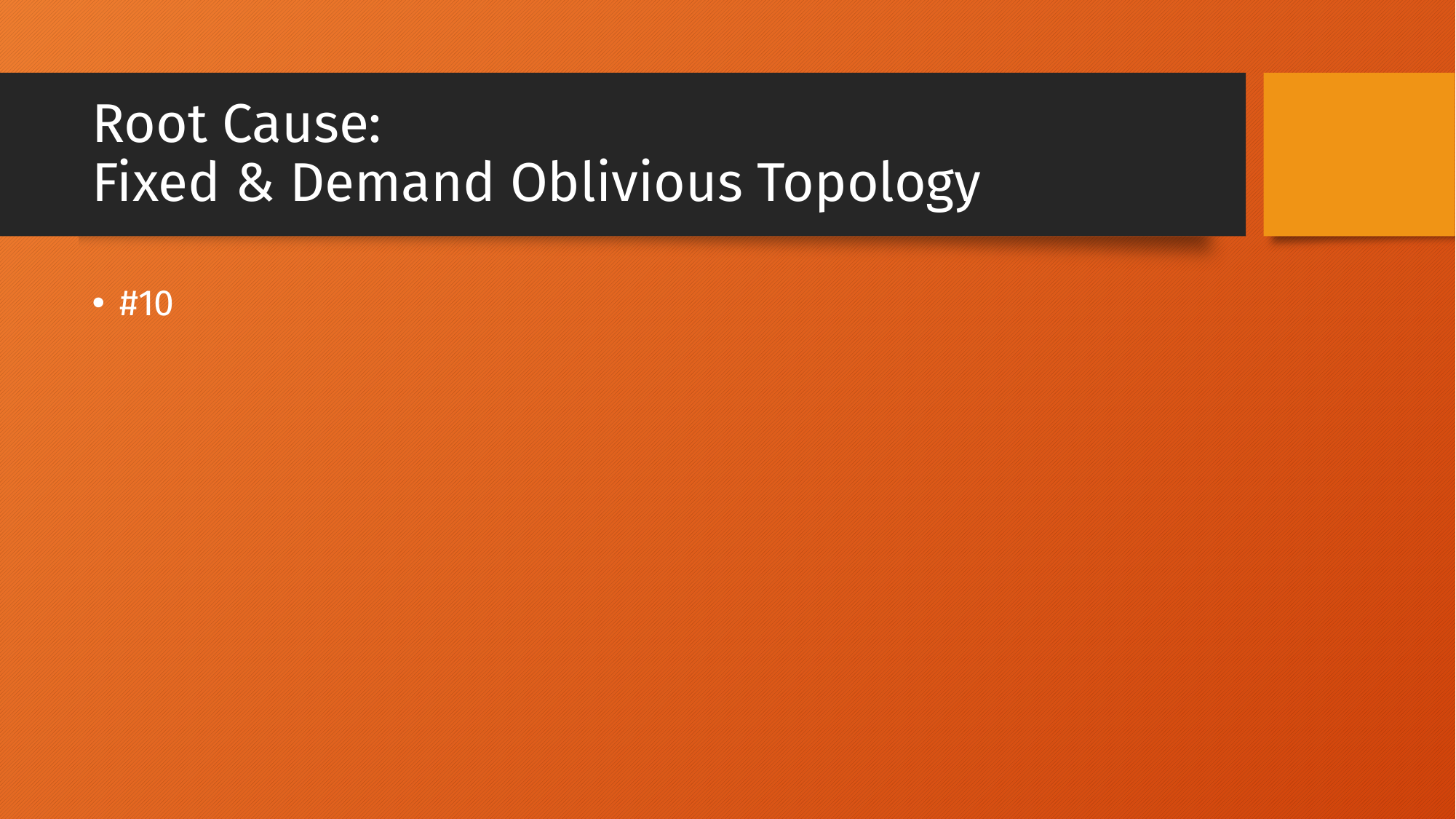

# Root Cause: Fixed & Demand Oblivious Topology
#10